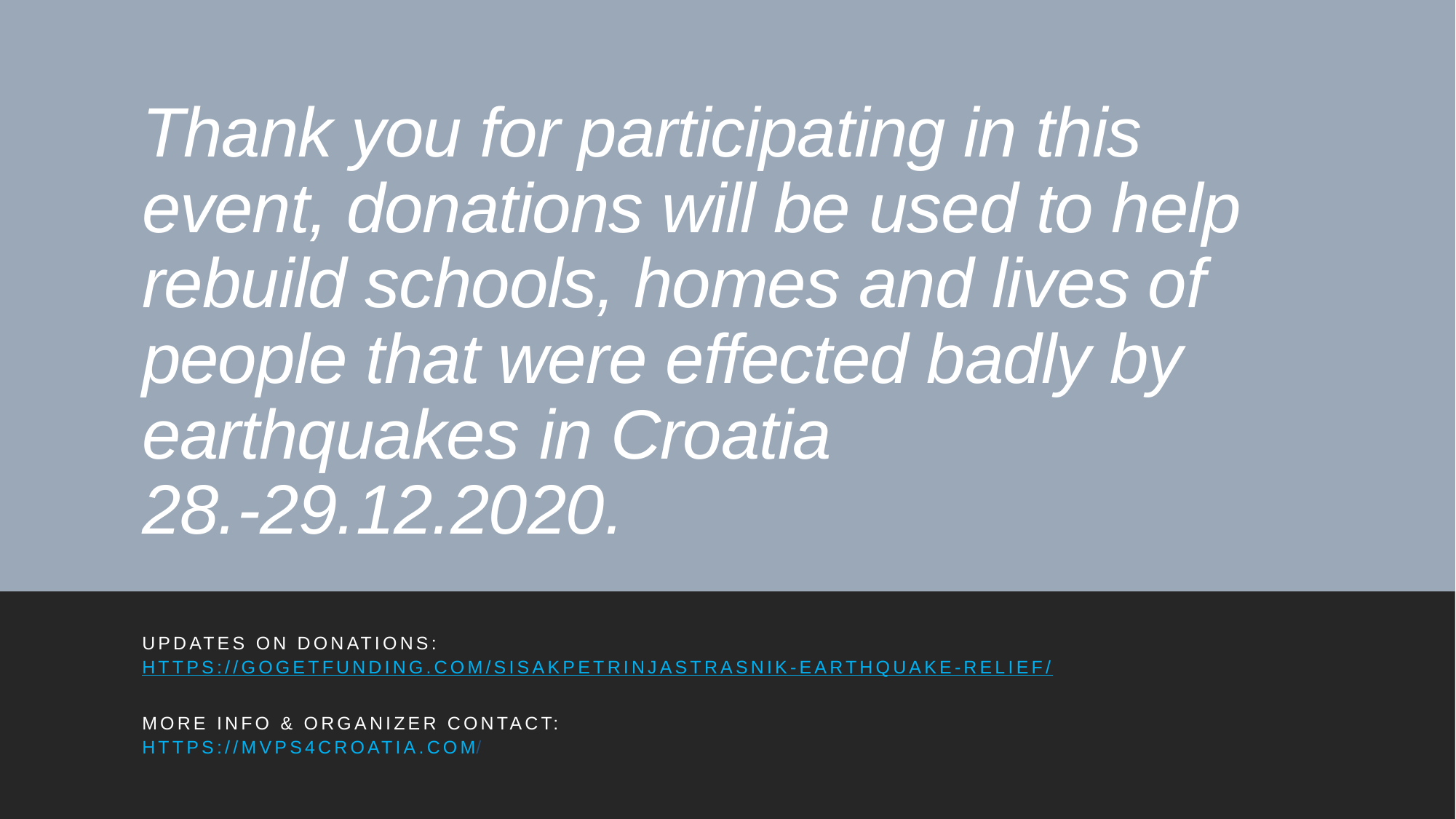

# Thank you for participating in this event, donations will be used to help rebuild schools, homes and lives of people that were effected badly by earthquakes in Croatia 28.-29.12.2020.

Updates on donations:
https://gogetfunding.com/sisakpetrinjastrasnik-earthquake-relief/
more info & organizer contact:
https://mvps4croatia.com/